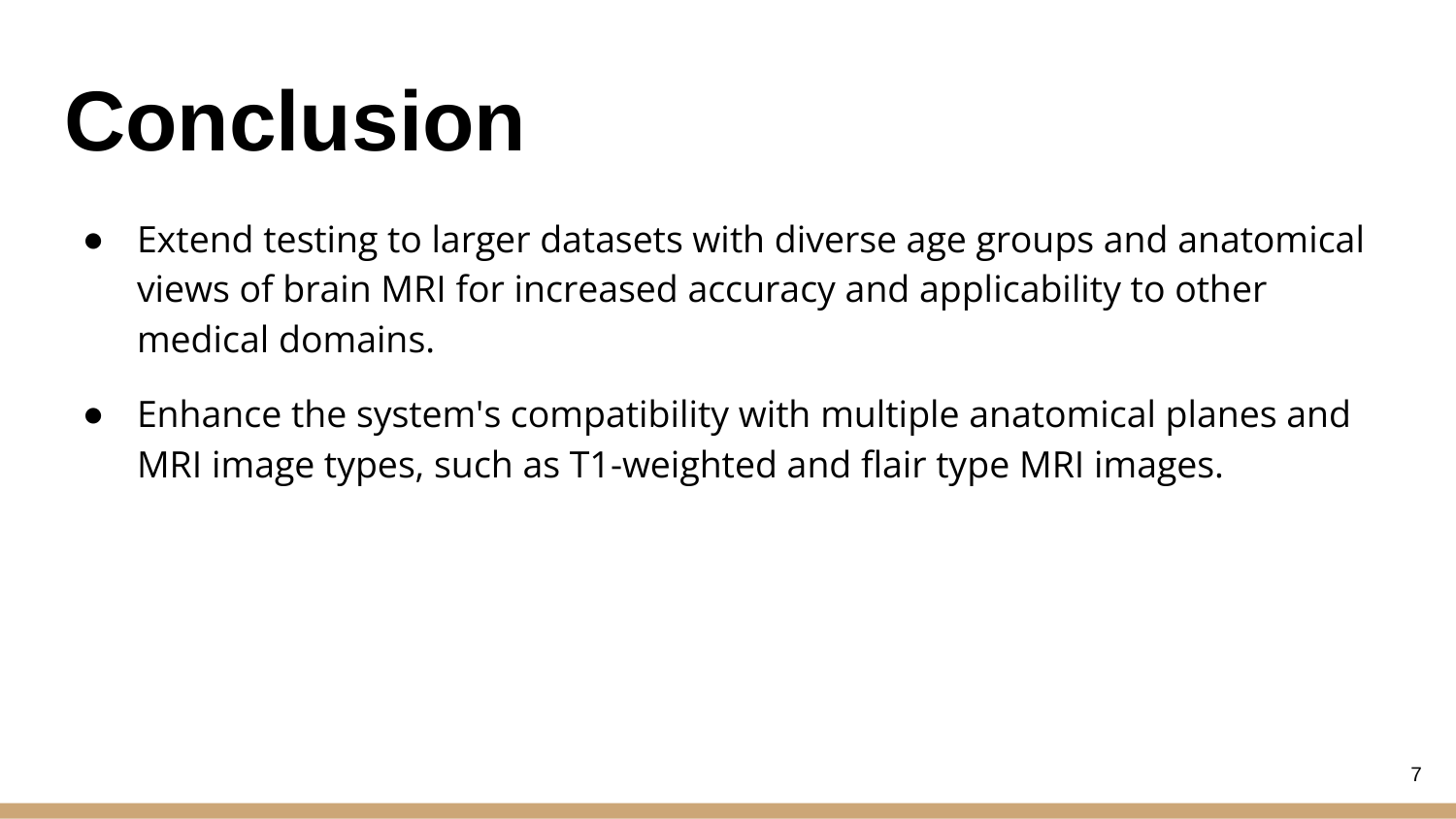

# Conclusion
Extend testing to larger datasets with diverse age groups and anatomical views of brain MRI for increased accuracy and applicability to other medical domains.
Enhance the system's compatibility with multiple anatomical planes and MRI image types, such as T1-weighted and flair type MRI images.
7